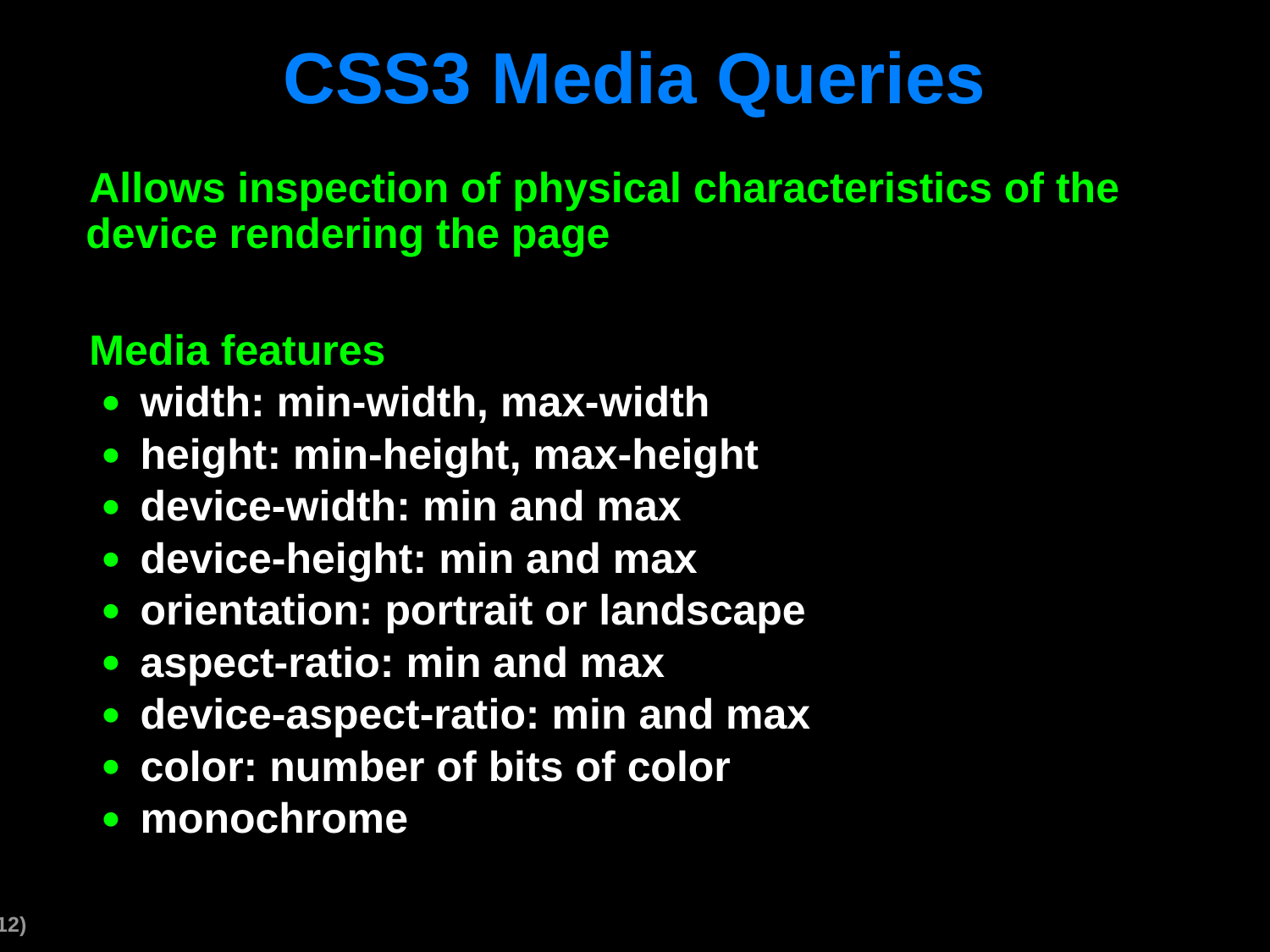

# CSS3 Media Queries
Allows inspection of physical characteristics of the device rendering the page

Media features
width: min-width, max-width
height: min-height, max-height
device-width: min and max
device-height: min and max
orientation: portrait or landscape
aspect-ratio: min and max
device-aspect-ratio: min and max
color: number of bits of color
monochrome